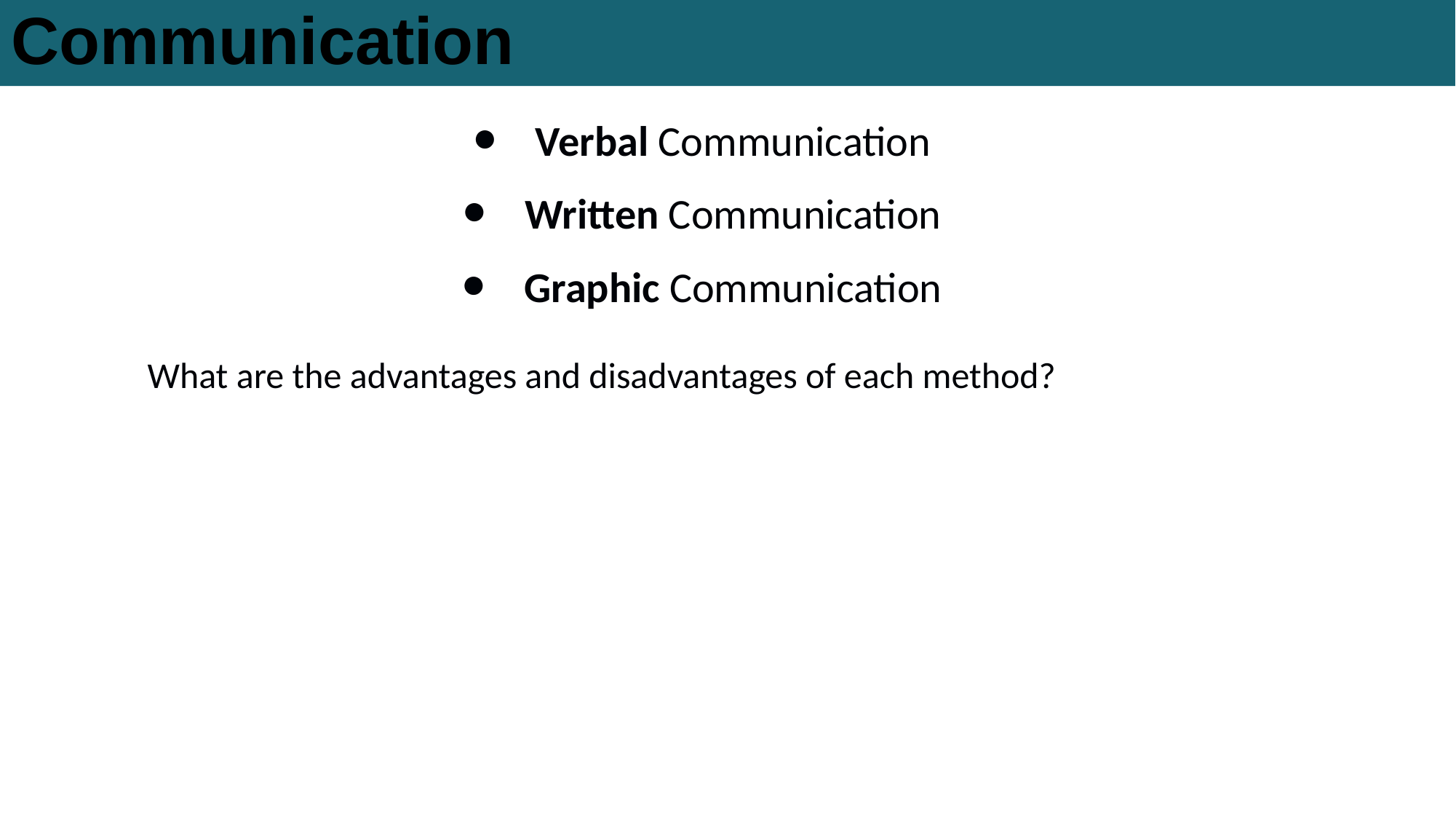

# Communication
Verbal Communication
Written Communication
Graphic Communication
	What are the advantages and disadvantages of each method?